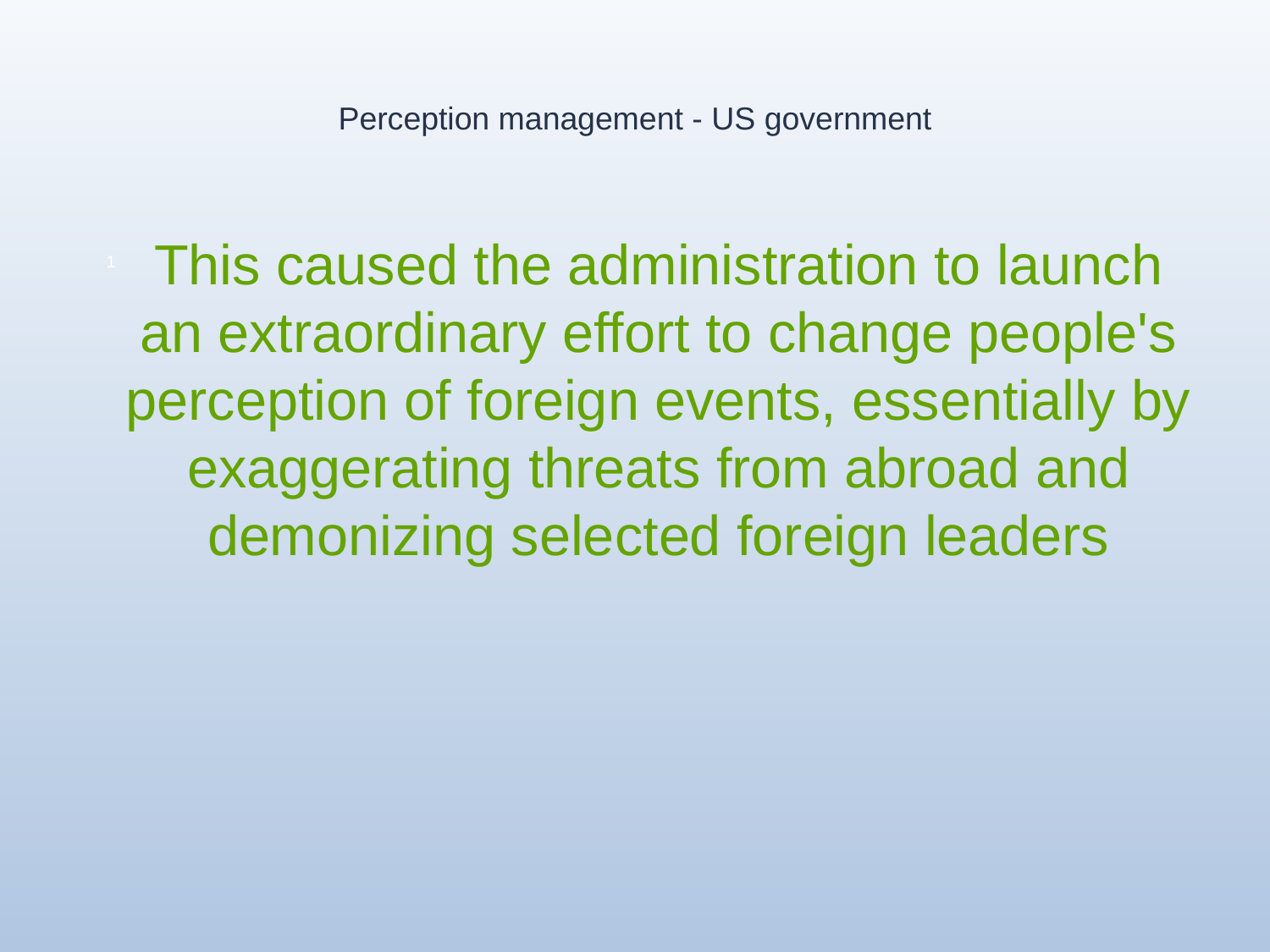

# Perception management - US government
This caused the administration to launch an extraordinary effort to change people's perception of foreign events, essentially by exaggerating threats from abroad and demonizing selected foreign leaders